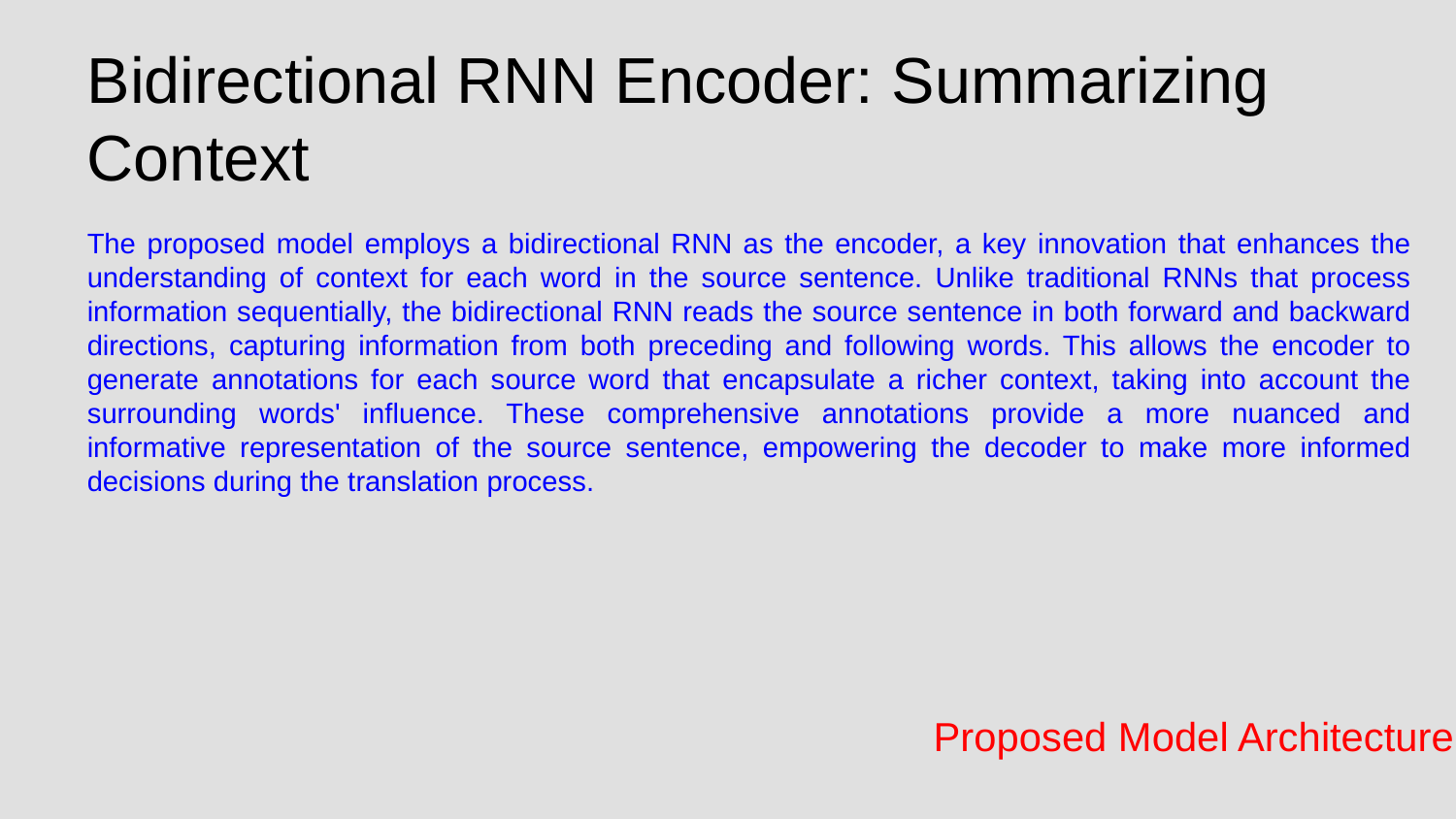

Bidirectional RNN Encoder: Summarizing Context
The proposed model employs a bidirectional RNN as the encoder, a key innovation that enhances the understanding of context for each word in the source sentence. Unlike traditional RNNs that process information sequentially, the bidirectional RNN reads the source sentence in both forward and backward directions, capturing information from both preceding and following words. This allows the encoder to generate annotations for each source word that encapsulate a richer context, taking into account the surrounding words' influence. These comprehensive annotations provide a more nuanced and informative representation of the source sentence, empowering the decoder to make more informed decisions during the translation process.
Proposed Model Architecture